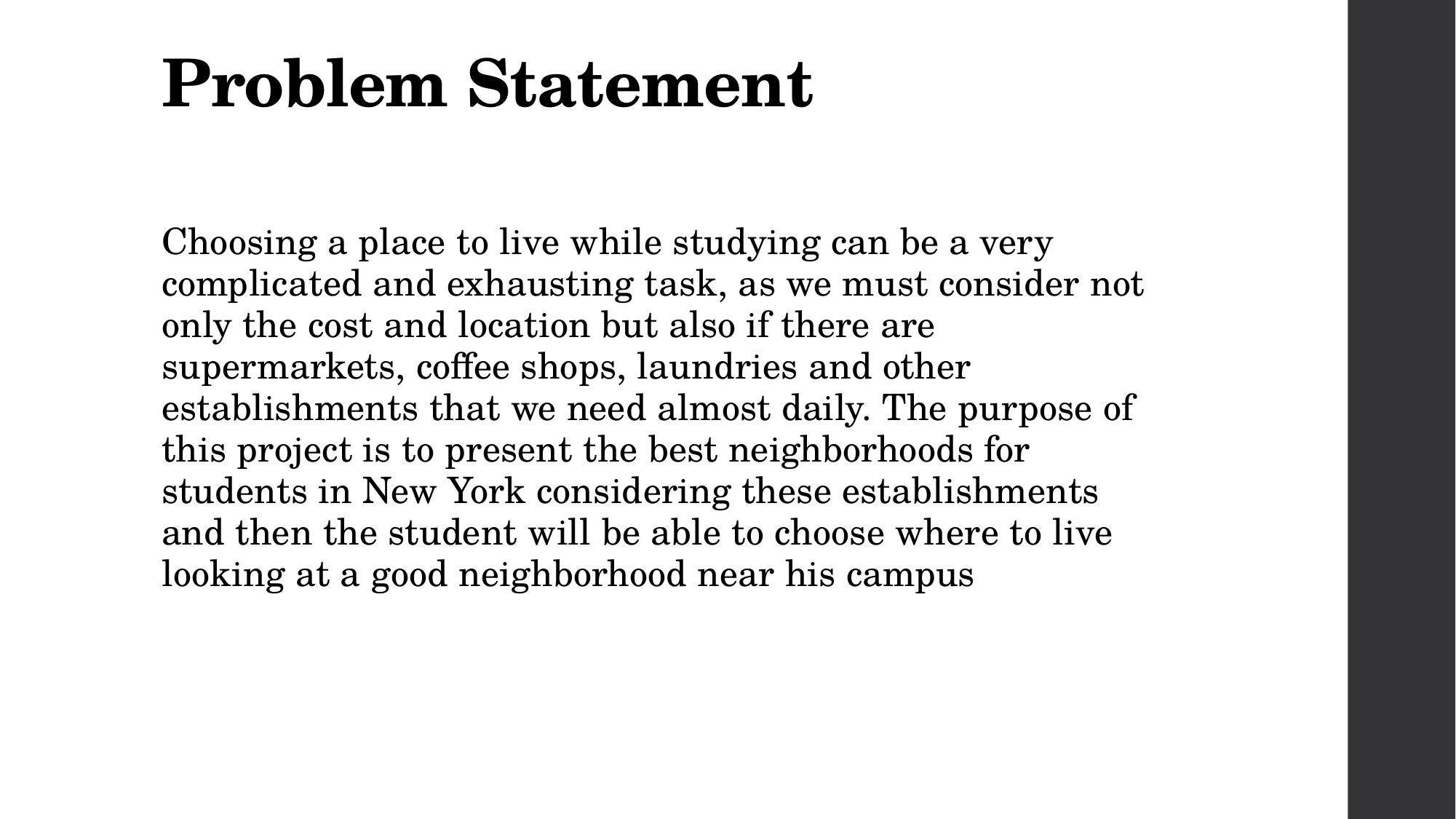

# Problem Statement
Choosing a place to live while studying can be a very complicated and exhausting task, as we must consider not only the cost and location but also if there are supermarkets, coffee shops, laundries and other establishments that we need almost daily. The purpose of this project is to present the best neighborhoods for students in New York considering these establishments and then the student will be able to choose where to live looking at a good neighborhood near his campus